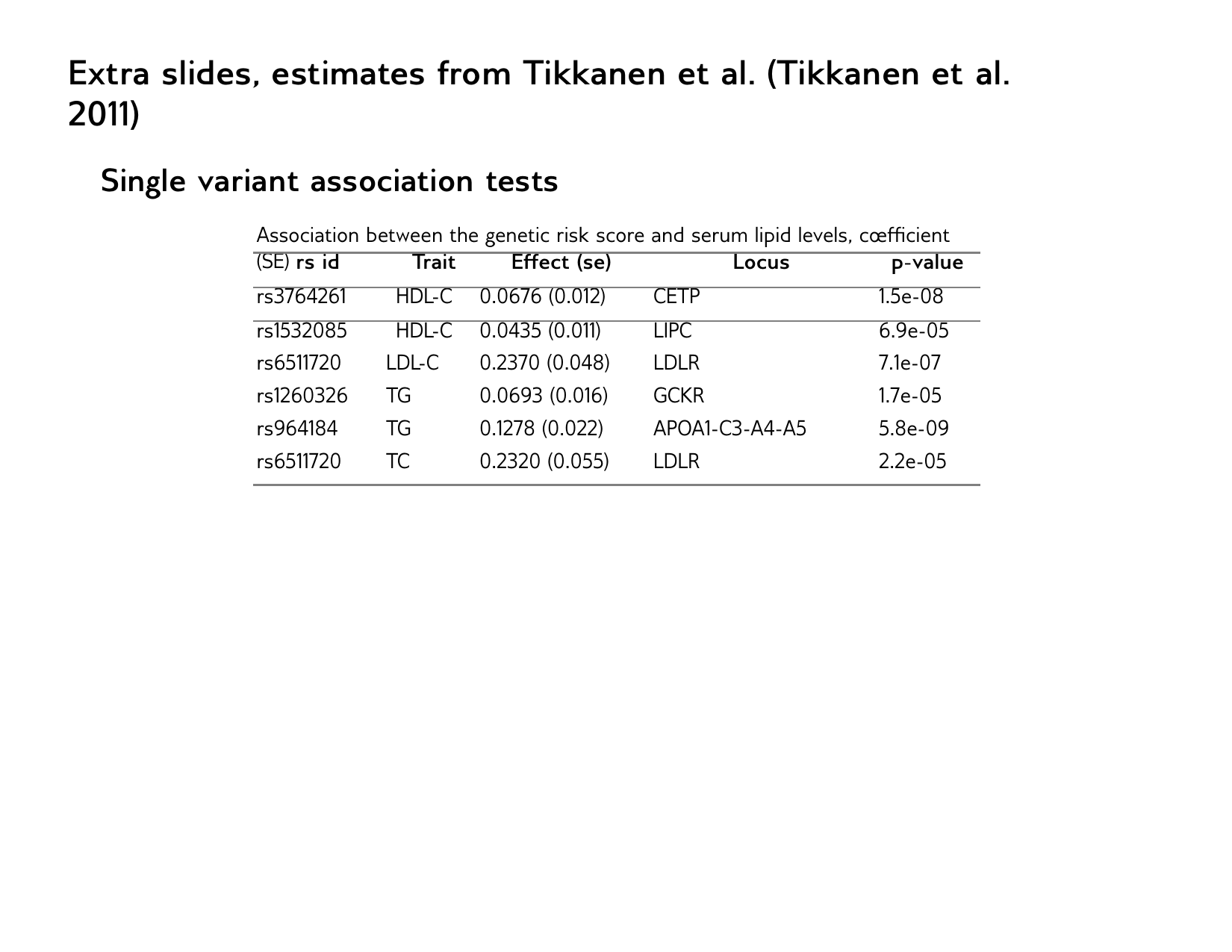

# Extra slides, estimates from Tikkanen et al. (Tikkanen et al.  2011)
Single variant association tests
Association between the genetic risk score and serum lipid levels, coefficient (SE)
| rs id | Trait | Effect (se) | Locus | p-value |
| --- | --- | --- | --- | --- |
| rs3764261 | HDL-C | 0.0676 (0.012) | CETP | 1.5e-08 |
| rs1532085 | HDL-C | 0.0435 (0.011) | LIPC | 6.9e-05 |
| rs6511720 | LDL-C | 0.2370 (0.048) | LDLR | 7.1e-07 |
| rs1260326 | TG | 0.0693 (0.016) | GCKR | 1.7e-05 |
| rs964184 | TG | 0.1278 (0.022) | APOA1-C3-A4-A5 | 5.8e-09 |
| rs6511720 | TC | 0.2320 (0.055) | LDLR | 2.2e-05 |